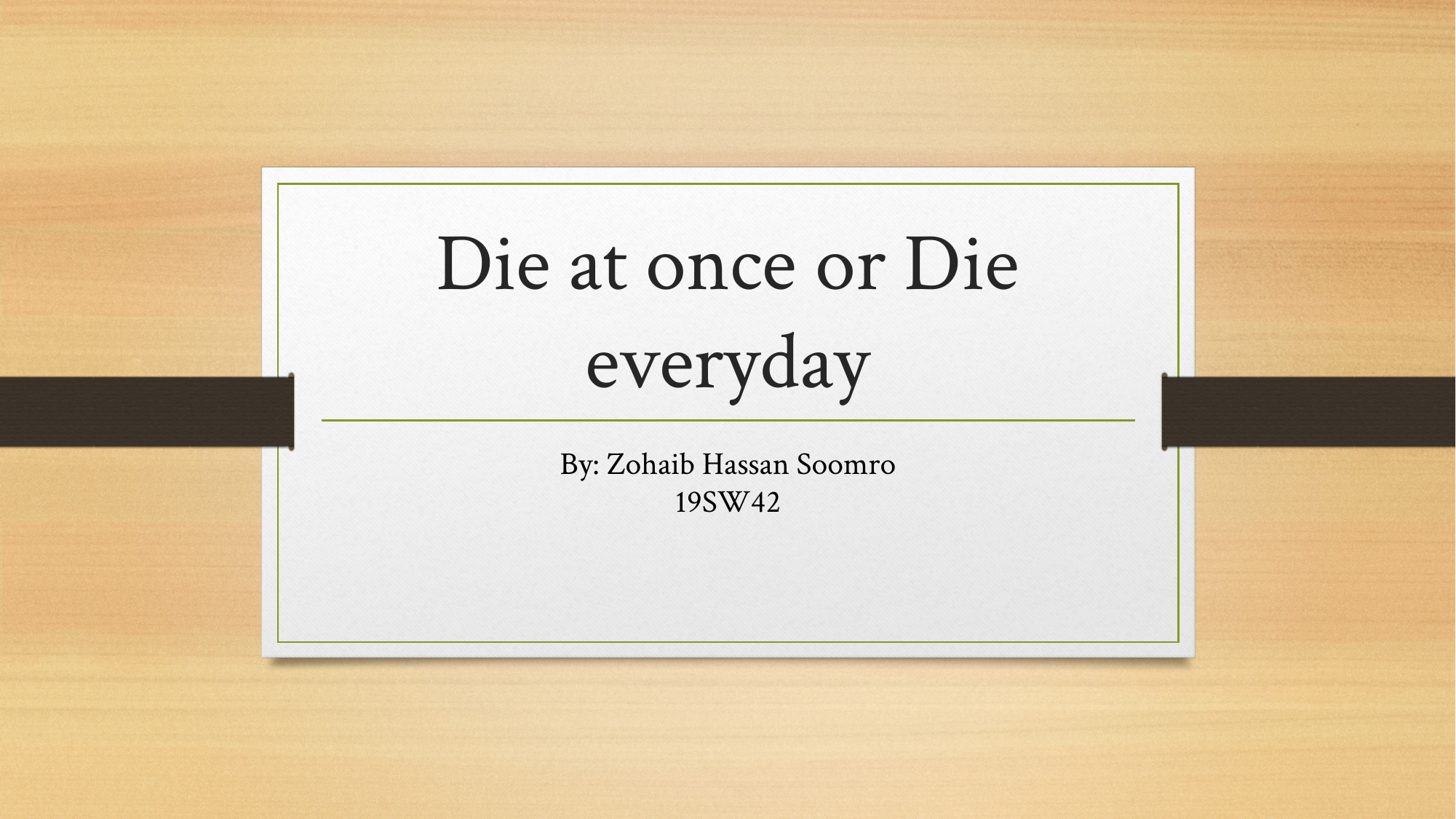

# Die at once or Die everyday
By: Zohaib Hassan Soomro
19SW42